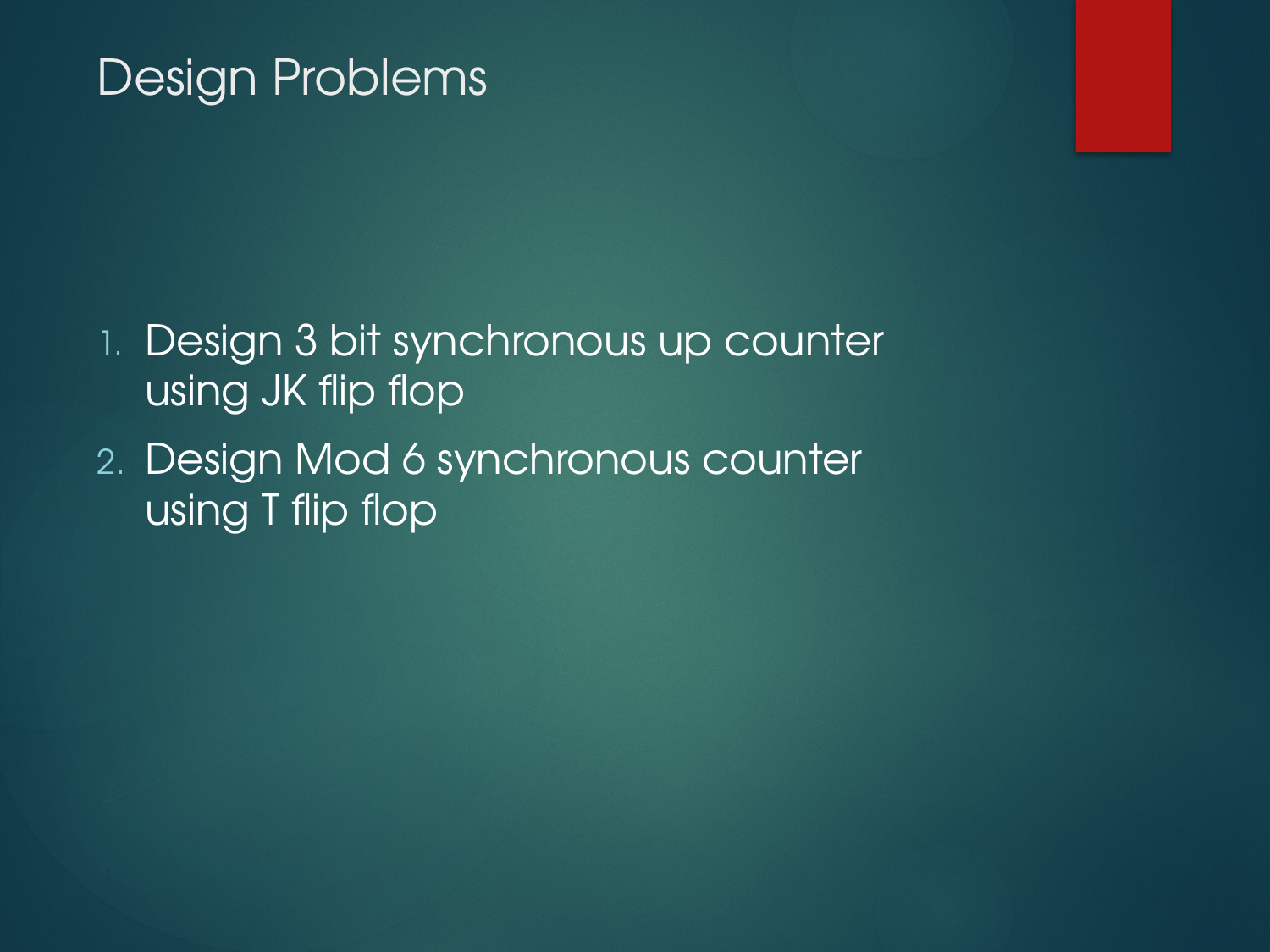

# Design Problems
Design 3 bit synchronous up counter using JK flip flop
Design Mod 6 synchronous counter using T flip flop